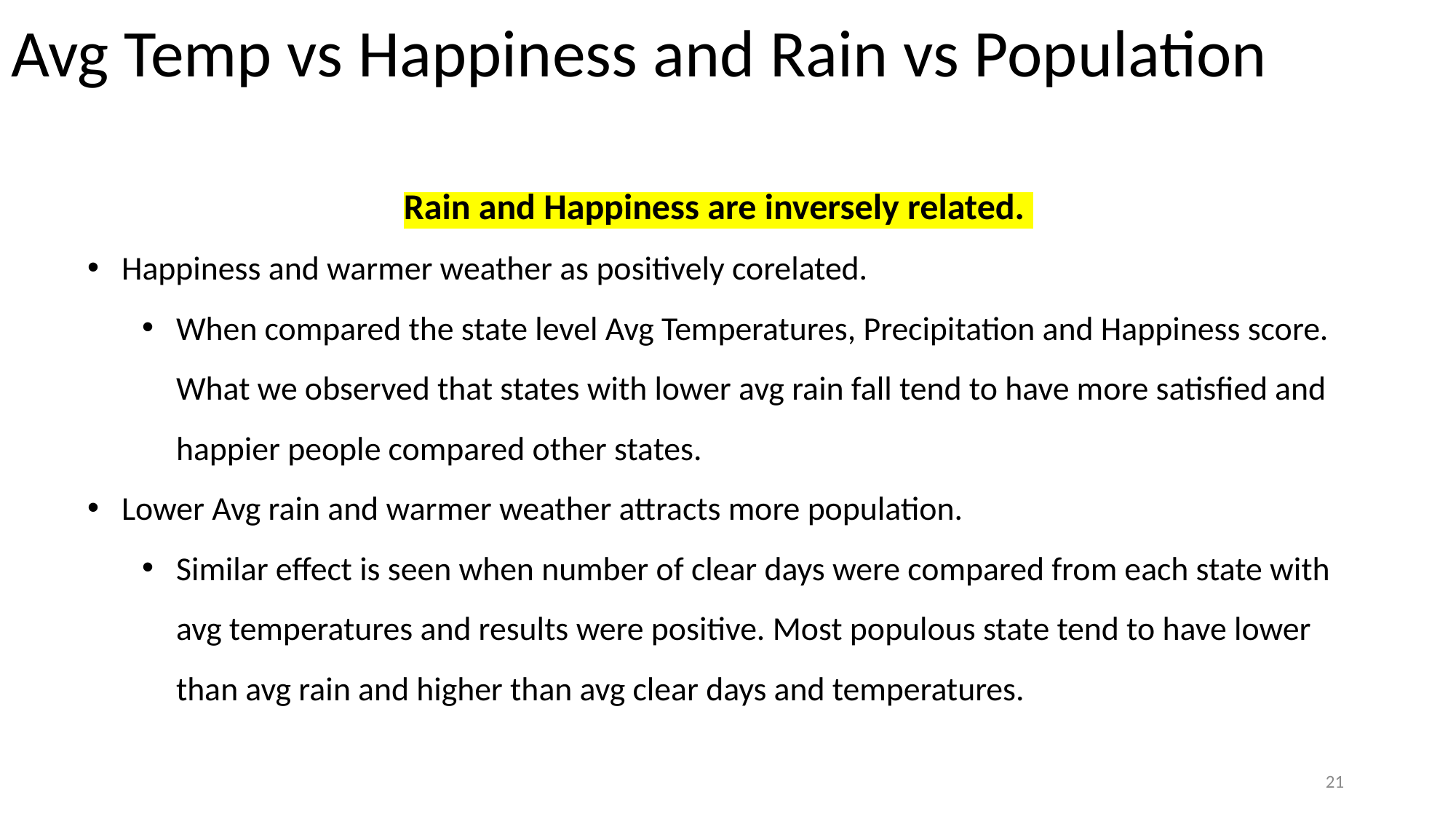

# Avg Temp vs Happiness and Rain vs Population

Rain and Happiness are inversely related.
Happiness and warmer weather as positively corelated.
When compared the state level Avg Temperatures, Precipitation and Happiness score. What we observed that states with lower avg rain fall tend to have more satisfied and happier people compared other states.
Lower Avg rain and warmer weather attracts more population.
Similar effect is seen when number of clear days were compared from each state with avg temperatures and results were positive. Most populous state tend to have lower than avg rain and higher than avg clear days and temperatures.

21